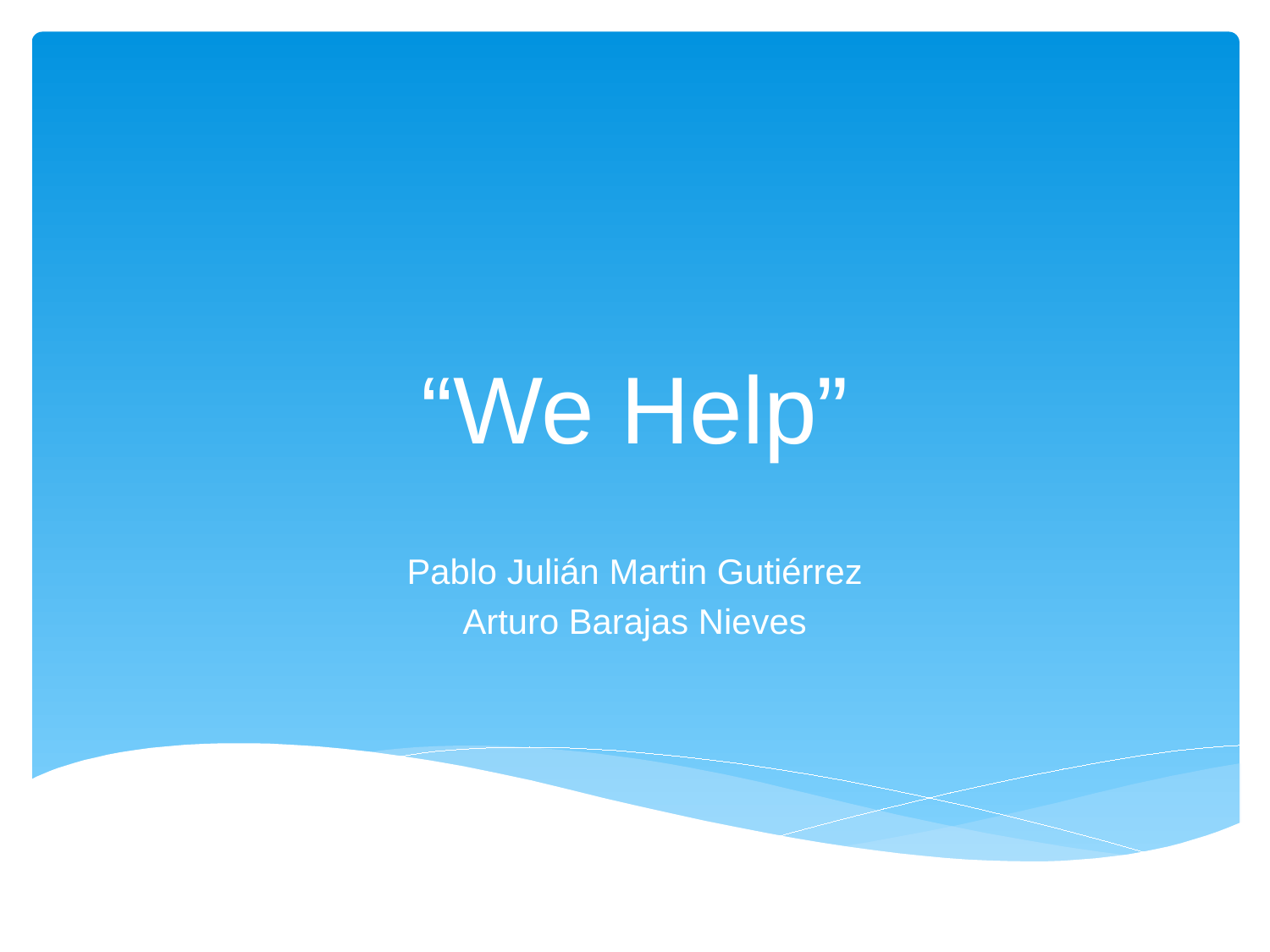

# “We Help”

Pablo Julián Martin Gutiérrez
Arturo Barajas Nieves